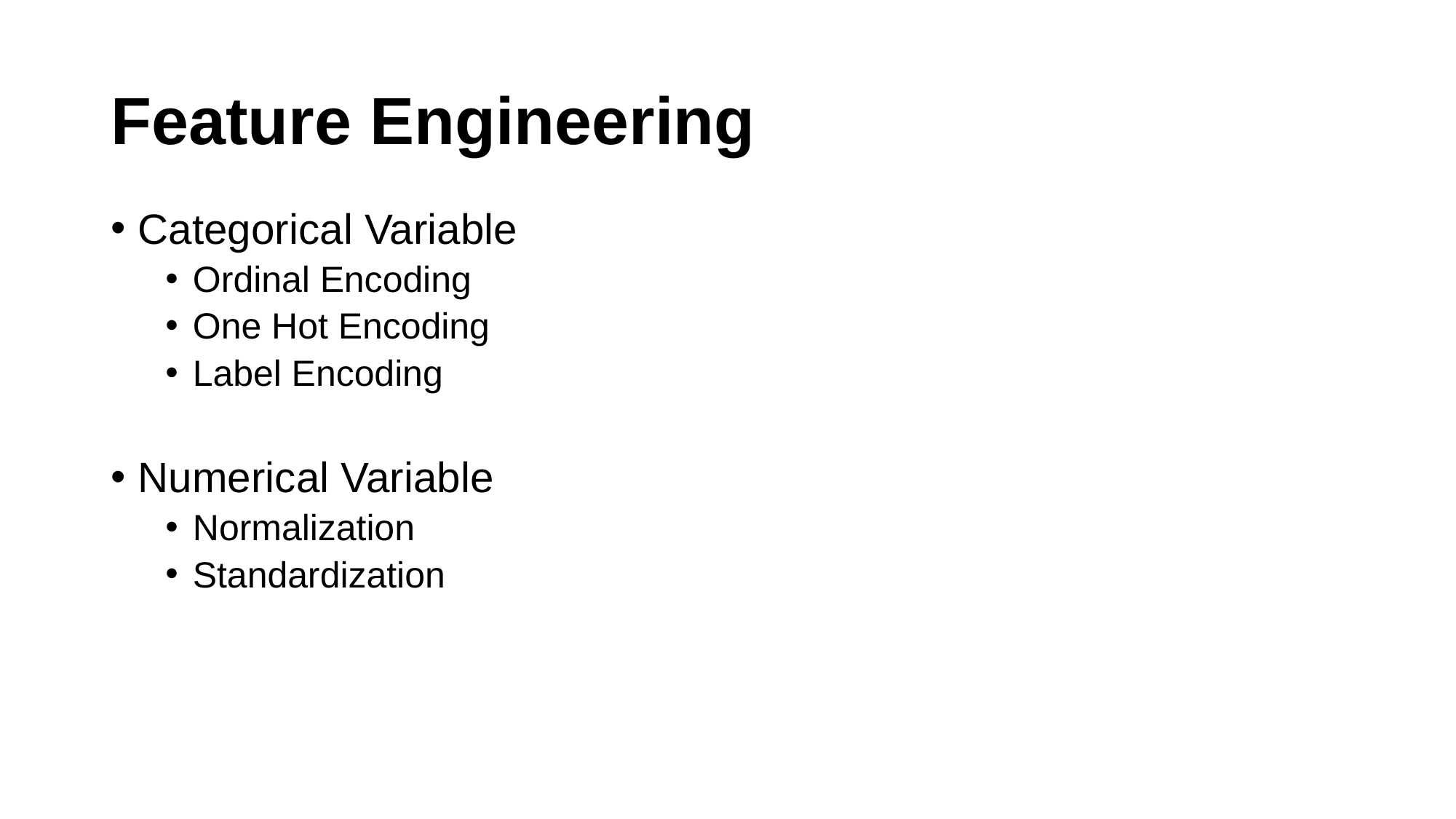

# Feature Engineering
Categorical Variable
Ordinal Encoding
One Hot Encoding
Label Encoding

Numerical Variable
Normalization
Standardization